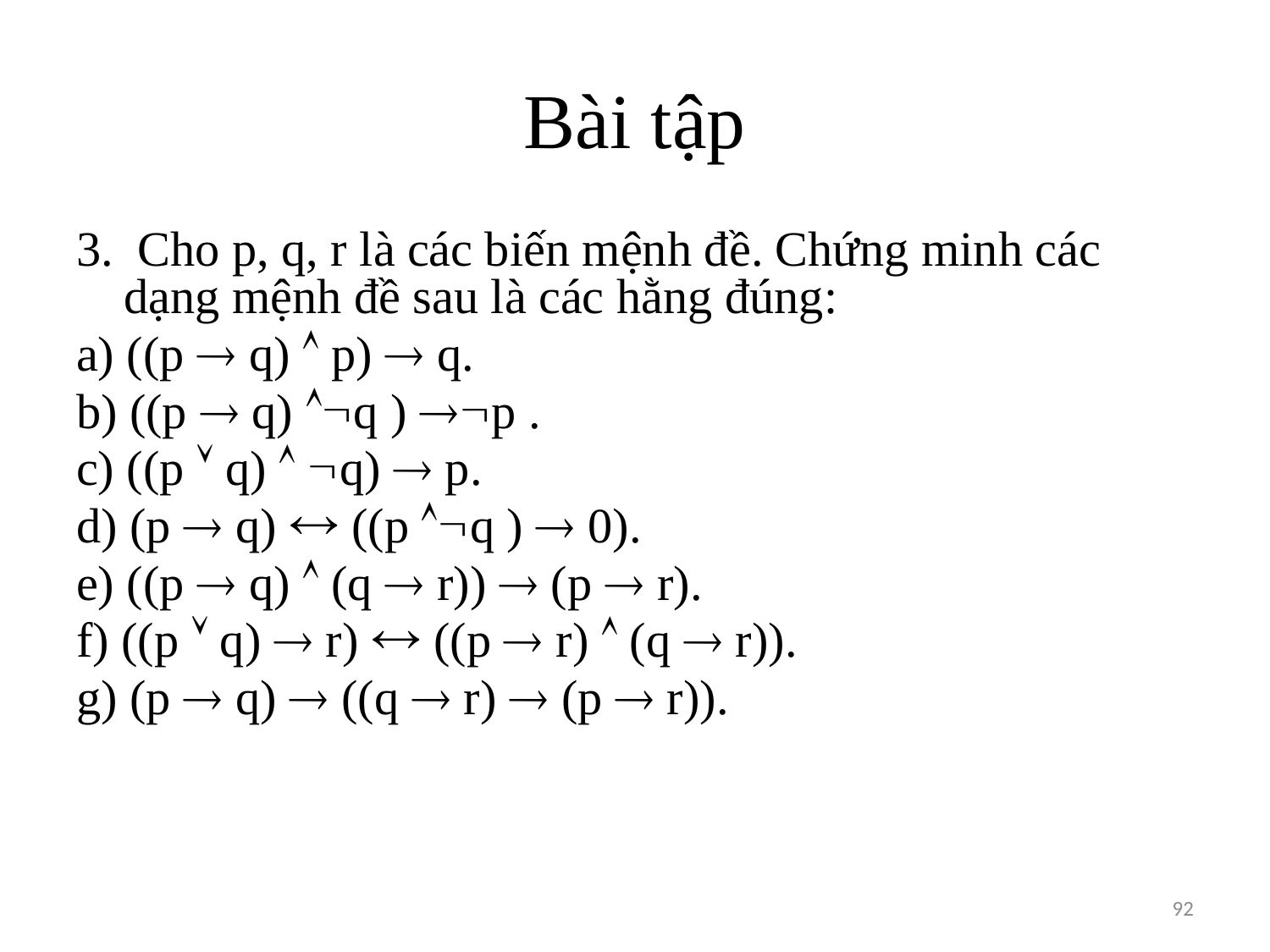

# Bài tập
3.  Cho p, q, r là các biến mệnh đề. Chứng minh các dạng mệnh đề sau là các hằng đúng:
a) ((p → q) ∧ p) → q.
b) ((p → q) ∧¬q ) →¬p .
c) ((p ∨ q) ∧ ¬q) → p.
d) (p → q) ↔ ((p ∧¬q ) → 0).
e) ((p → q) ∧ (q → r)) → (p → r).
f) ((p ∨ q) → r) ↔ ((p → r) ∧ (q → r)).
g) (p → q) → ((q → r) → (p → r)).
92